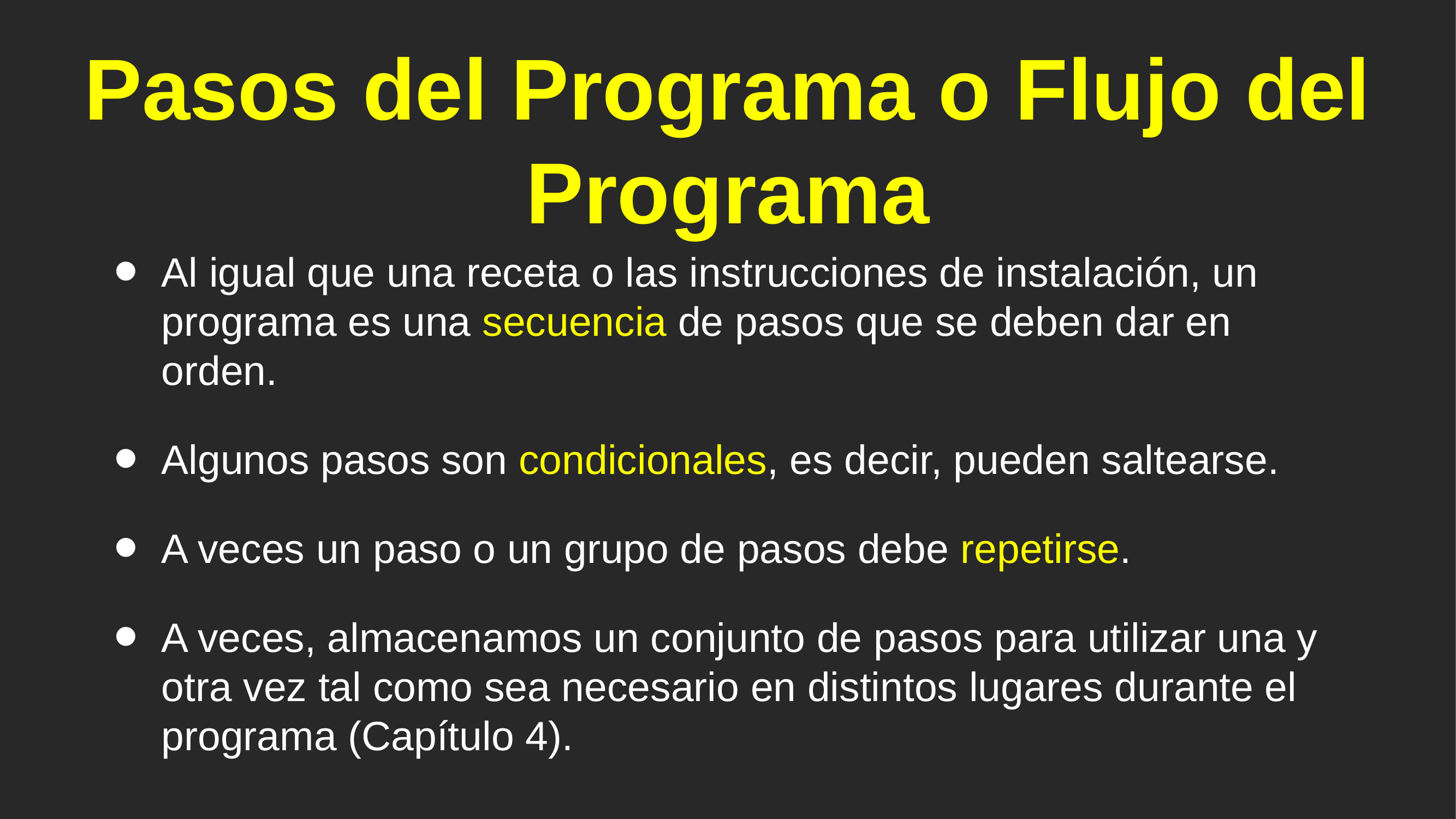

# Pasos del Programa o Flujo del Programa
Al igual que una receta o las instrucciones de instalación, un programa es una secuencia de pasos que se deben dar en orden.
Algunos pasos son condicionales, es decir, pueden saltearse.
A veces un paso o un grupo de pasos debe repetirse.
A veces, almacenamos un conjunto de pasos para utilizar una y otra vez tal como sea necesario en distintos lugares durante el programa (Capítulo 4).